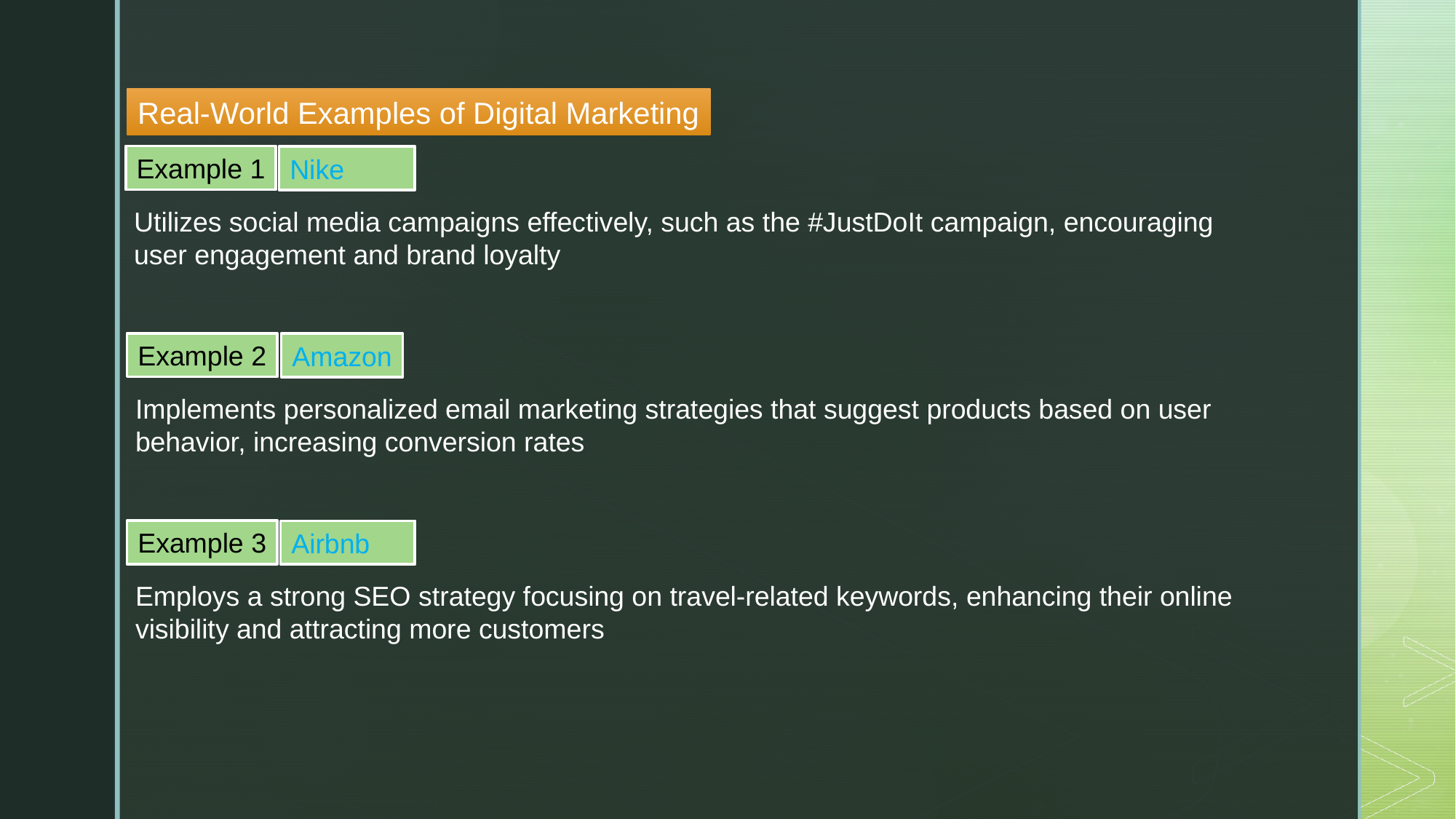

Real-World Examples of Digital Marketing
Example 1
Nike
Utilizes social media campaigns effectively, such as the #JustDoIt campaign, encouraging user engagement and brand loyalty
Example 2
Amazon
Implements personalized email marketing strategies that suggest products based on user behavior, increasing conversion rates
Example 3
Airbnb
Employs a strong SEO strategy focusing on travel-related keywords, enhancing their online visibility and attracting more customers